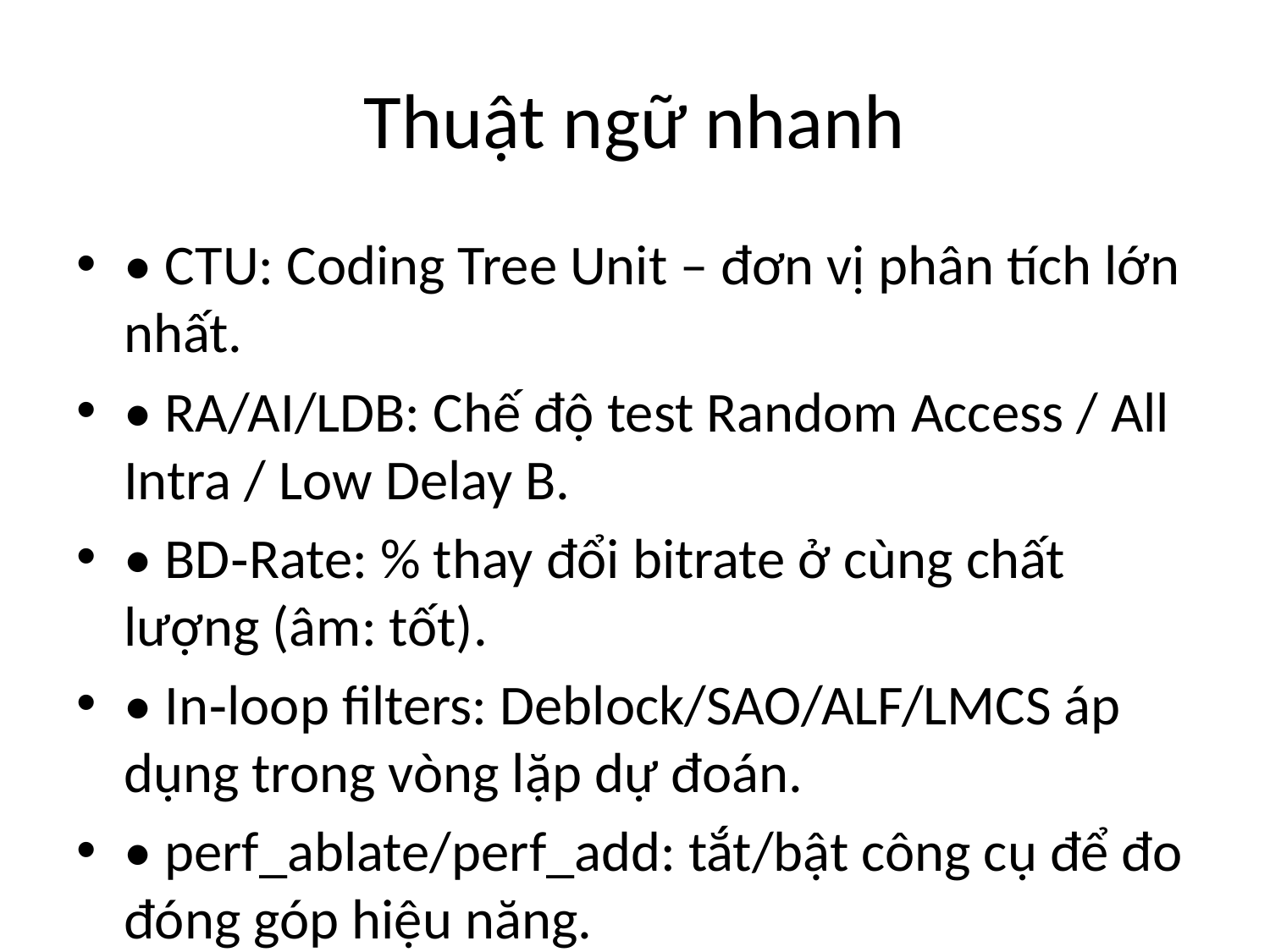

# Thuật ngữ nhanh
• CTU: Coding Tree Unit – đơn vị phân tích lớn nhất.
• RA/AI/LDB: Chế độ test Random Access / All Intra / Low Delay B.
• BD‑Rate: % thay đổi bitrate ở cùng chất lượng (âm: tốt).
• In‑loop filters: Deblock/SAO/ALF/LMCS áp dụng trong vòng lặp dự đoán.
• perf_ablate/perf_add: tắt/bật công cụ để đo đóng góp hiệu năng.